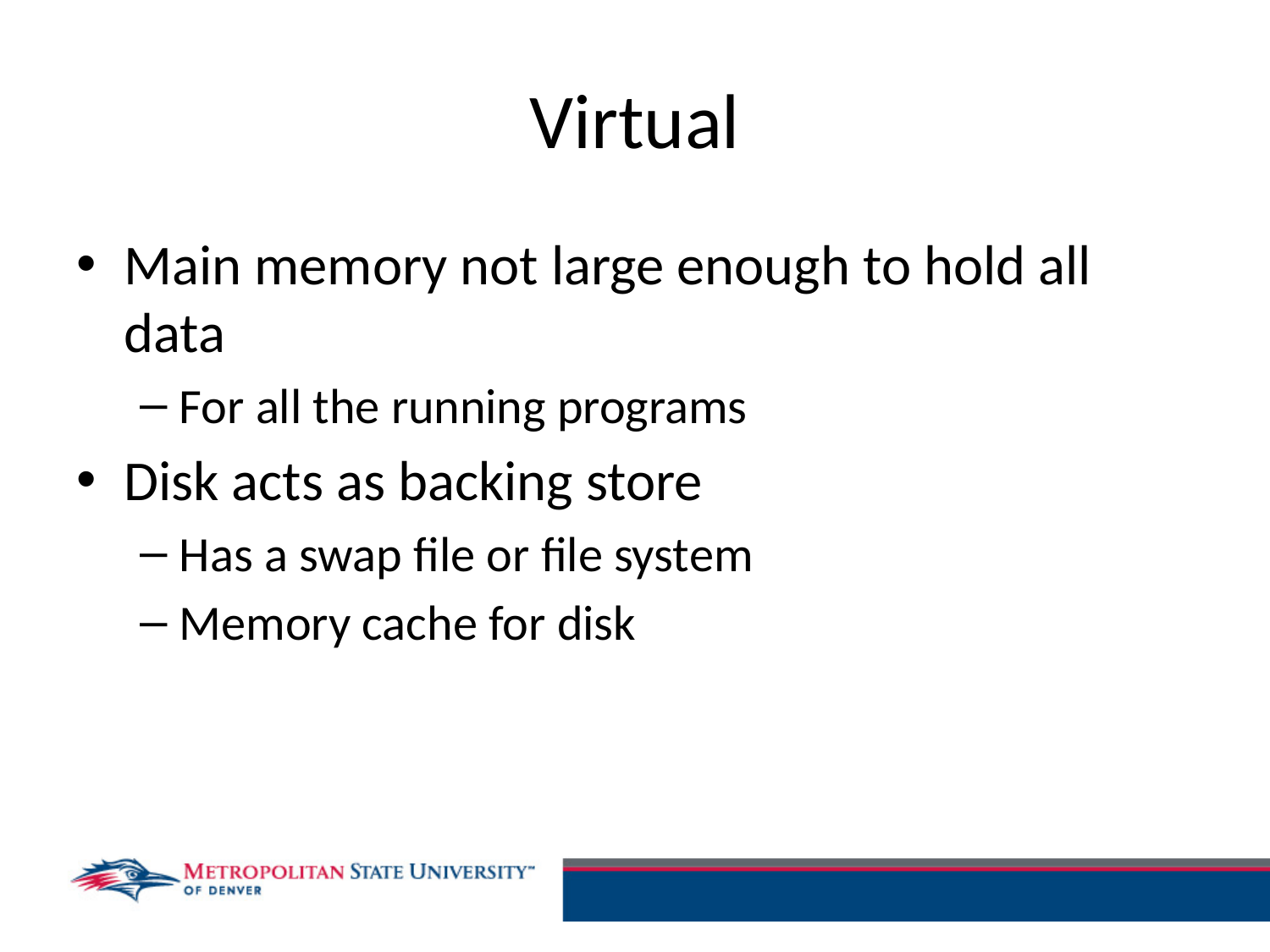

# Virtual
Main memory not large enough to hold all data
For all the running programs
Disk acts as backing store
Has a swap file or file system
Memory cache for disk